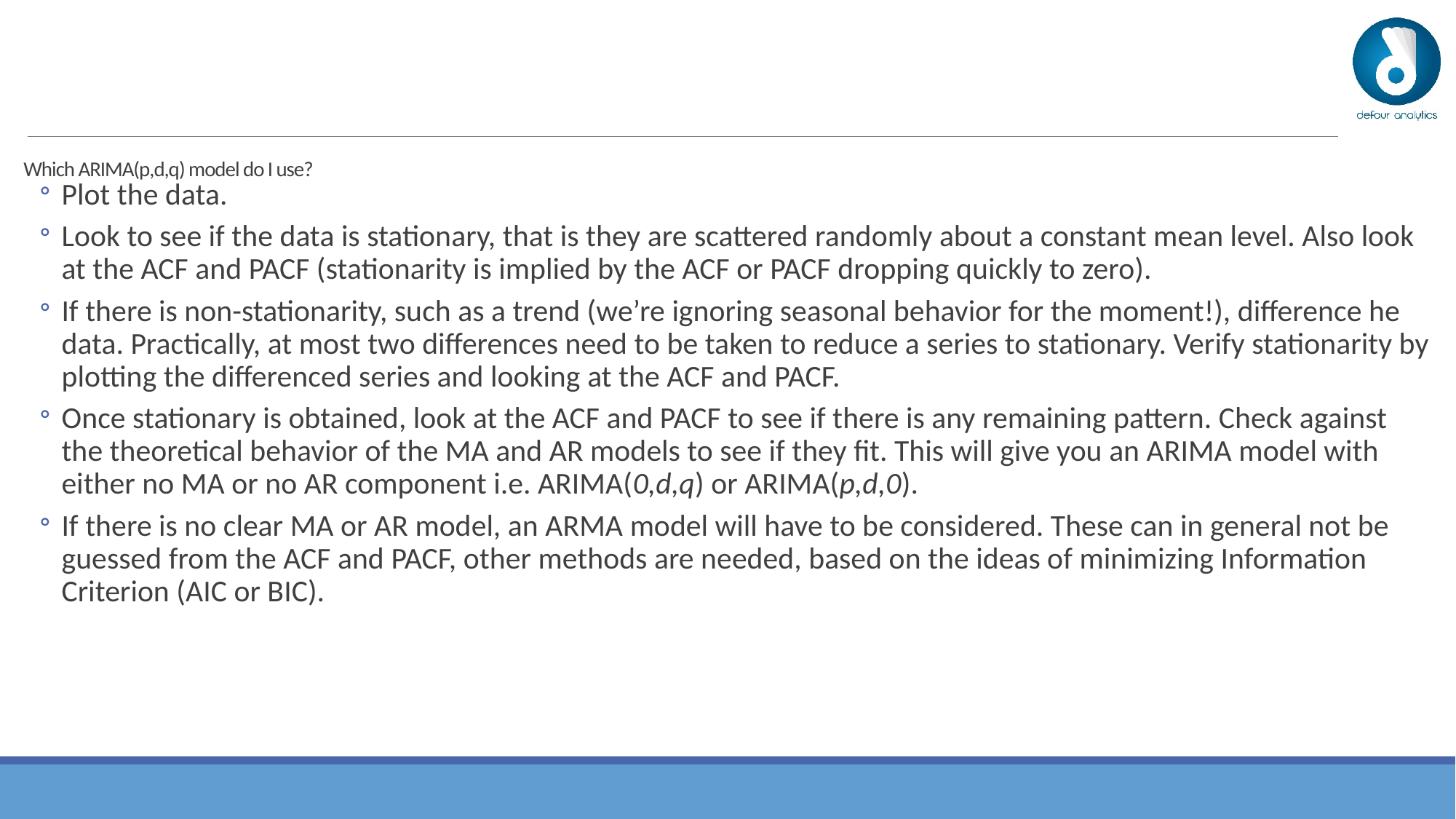

# Which ARIMA(p,d,q) model do I use?
Plot the data.
Look to see if the data is stationary, that is they are scattered randomly about a constant mean level. Also look at the ACF and PACF (stationarity is implied by the ACF or PACF dropping quickly to zero).
If there is non-stationarity, such as a trend (we’re ignoring seasonal behavior for the moment!), difference he data. Practically, at most two differences need to be taken to reduce a series to stationary. Verify stationarity by plotting the differenced series and looking at the ACF and PACF.
Once stationary is obtained, look at the ACF and PACF to see if there is any remaining pattern. Check against the theoretical behavior of the MA and AR models to see if they fit. This will give you an ARIMA model with either no MA or no AR component i.e. ARIMA(0,d,q) or ARIMA(p,d,0).
If there is no clear MA or AR model, an ARMA model will have to be considered. These can in general not be guessed from the ACF and PACF, other methods are needed, based on the ideas of minimizing Information Criterion (AIC or BIC).